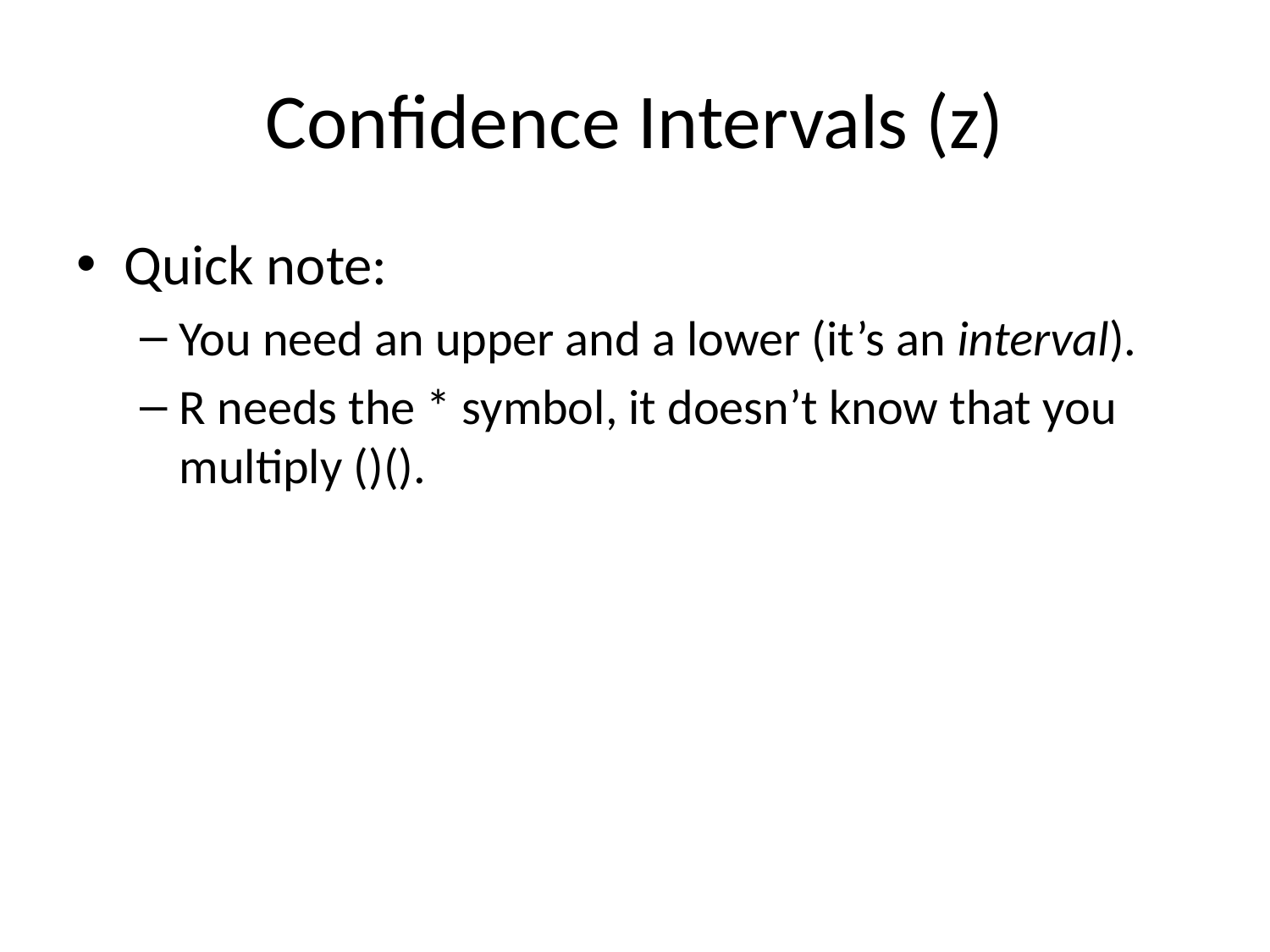

# Confidence Intervals (z)
Quick note:
You need an upper and a lower (it’s an interval).
R needs the * symbol, it doesn’t know that you multiply ()().